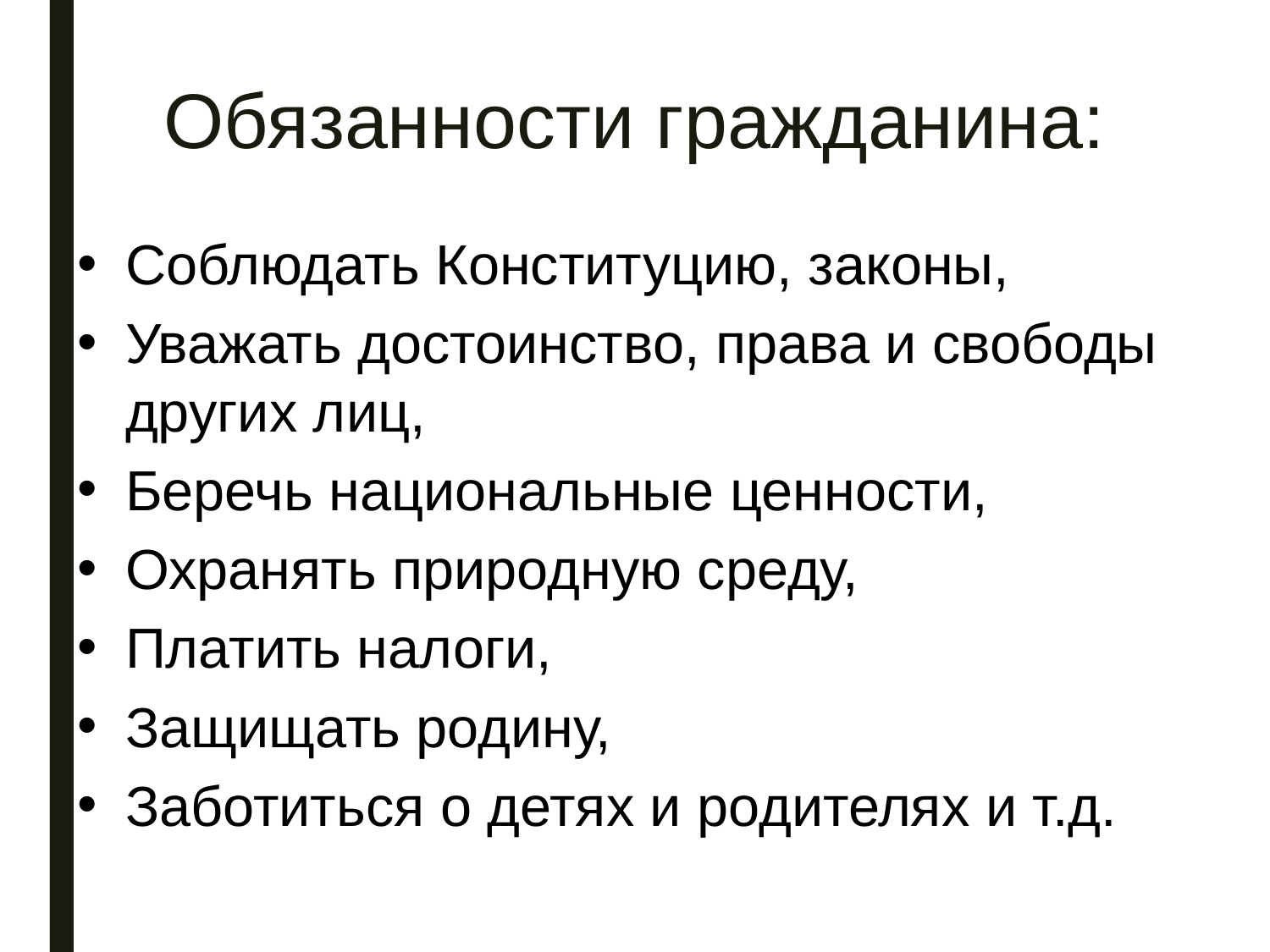

# Обязанности гражданина:
Соблюдать Конституцию, законы,
Уважать достоинство, права и свободы других лиц,
Беречь национальные ценности,
Охранять природную среду,
Платить налоги,
Защищать родину,
Заботиться о детях и родителях и т.д.